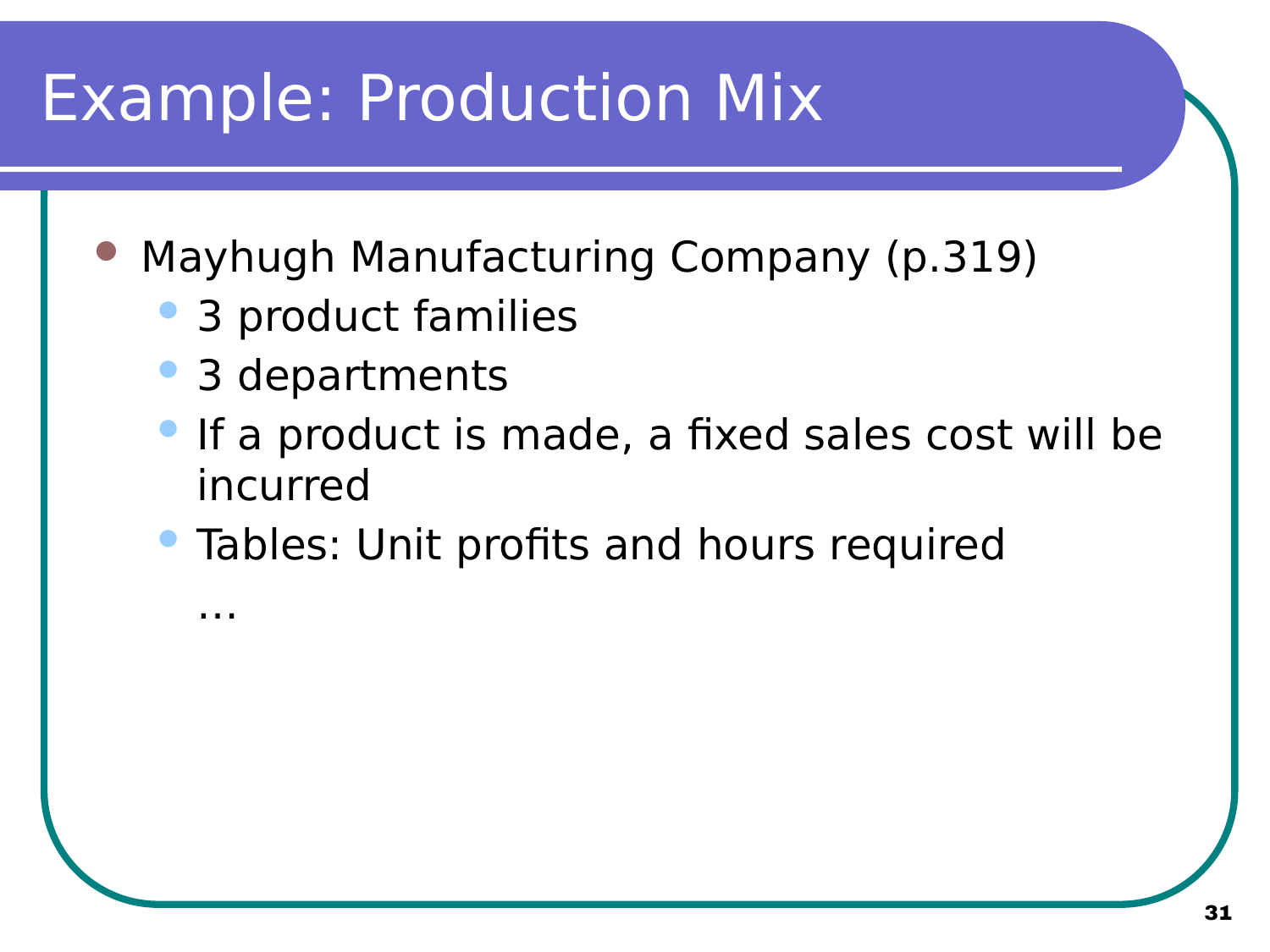

# Example: Production Mix
Mayhugh Manufacturing Company (p.319)
3 product families
3 departments
If a product is made, a fixed sales cost will be incurred
Tables: Unit profits and hours required
	…
31